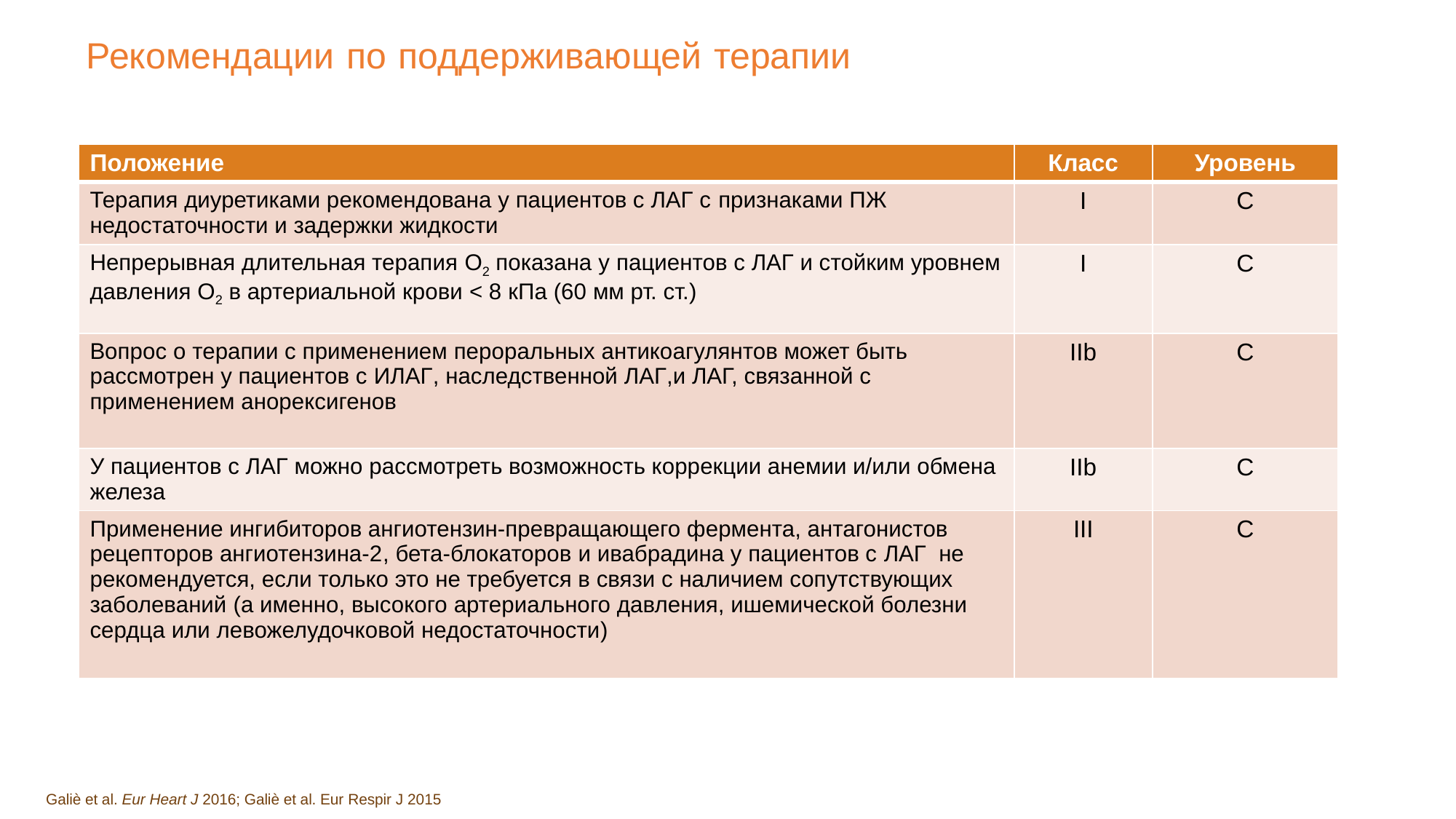

Рекомендации по поддерживающей терапии
| Положение | Класс | Уровень |
| --- | --- | --- |
| Терапия диуретиками рекомендована у пациентов с ЛАГ с признаками ПЖ недостаточности и задержки жидкости | I | C |
| Непрерывная длительная терапия O2 показана у пациентов с ЛАГ и стойким уровнем давления O2 в артериальной крови < 8 кПа (60 мм рт. ст.) | I | C |
| Вопрос о терапии с применением пероральных антикоагулянтов может быть рассмотрен у пациентов с ИЛАГ, наследственной ЛАГ,и ЛАГ, связанной с применением анорексигенов | IIb | C |
| У пациентов с ЛАГ можно рассмотреть возможность коррекции анемии и/или обмена железа | IIb | C |
| Применение ингибиторов ангиотензин-превращающего фермента, антагонистов рецепторов ангиотензина-2, бета-блокаторов и ивабрадина у пациентов с ЛАГ не рекомендуется, если только это не требуется в связи с наличием сопутствующих заболеваний (а именно, высокого артериального давления, ишемической болезни сердца или левожелудочковой недостаточности) | III | C |
Galiè et al. Eur Heart J 2016; Galiè et al. Eur Respir J 2015